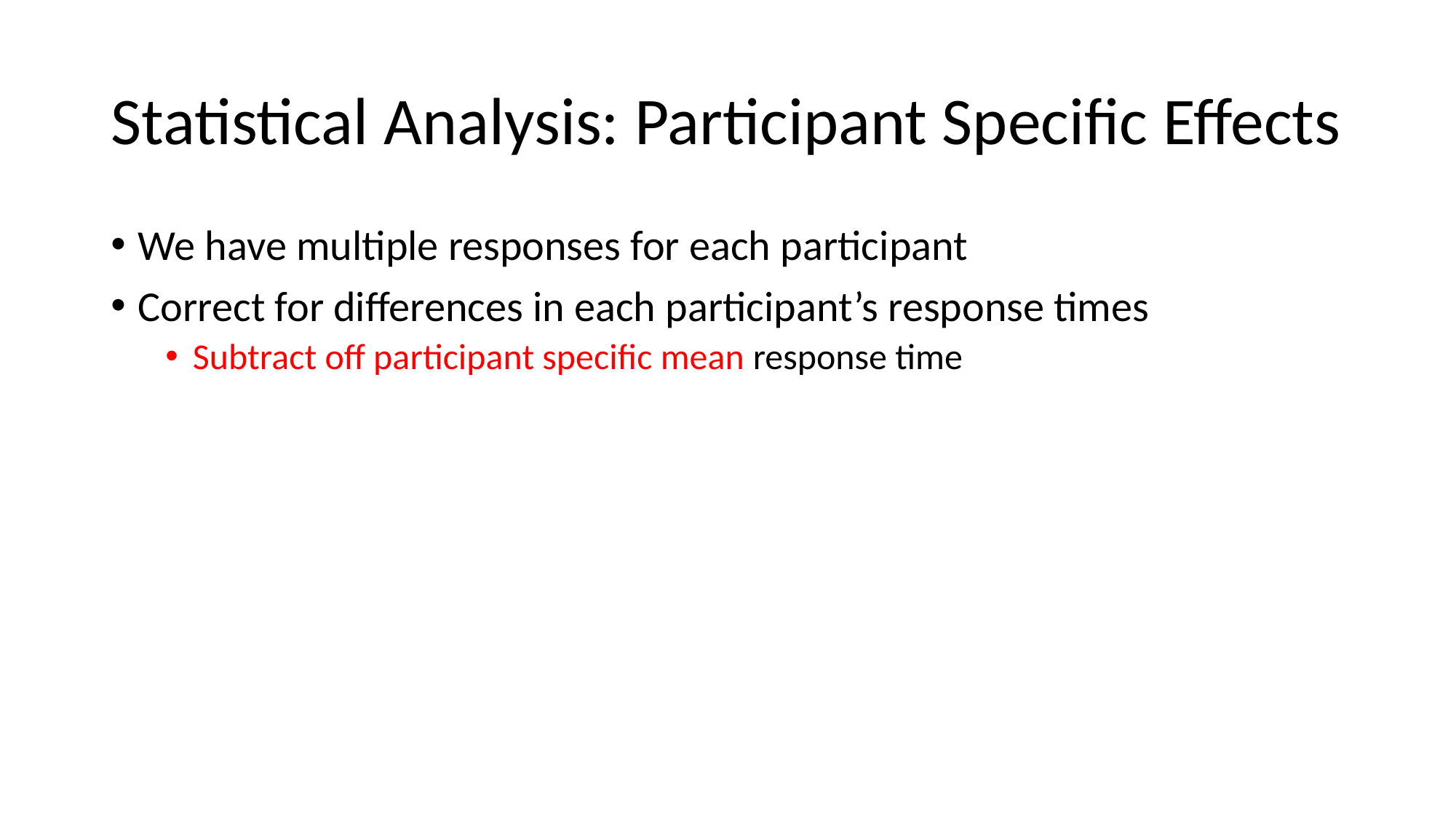

# Statistical Analysis: Participant Specific Effects
We have multiple responses for each participant
Correct for differences in each participant’s response times
Subtract off participant specific mean response time